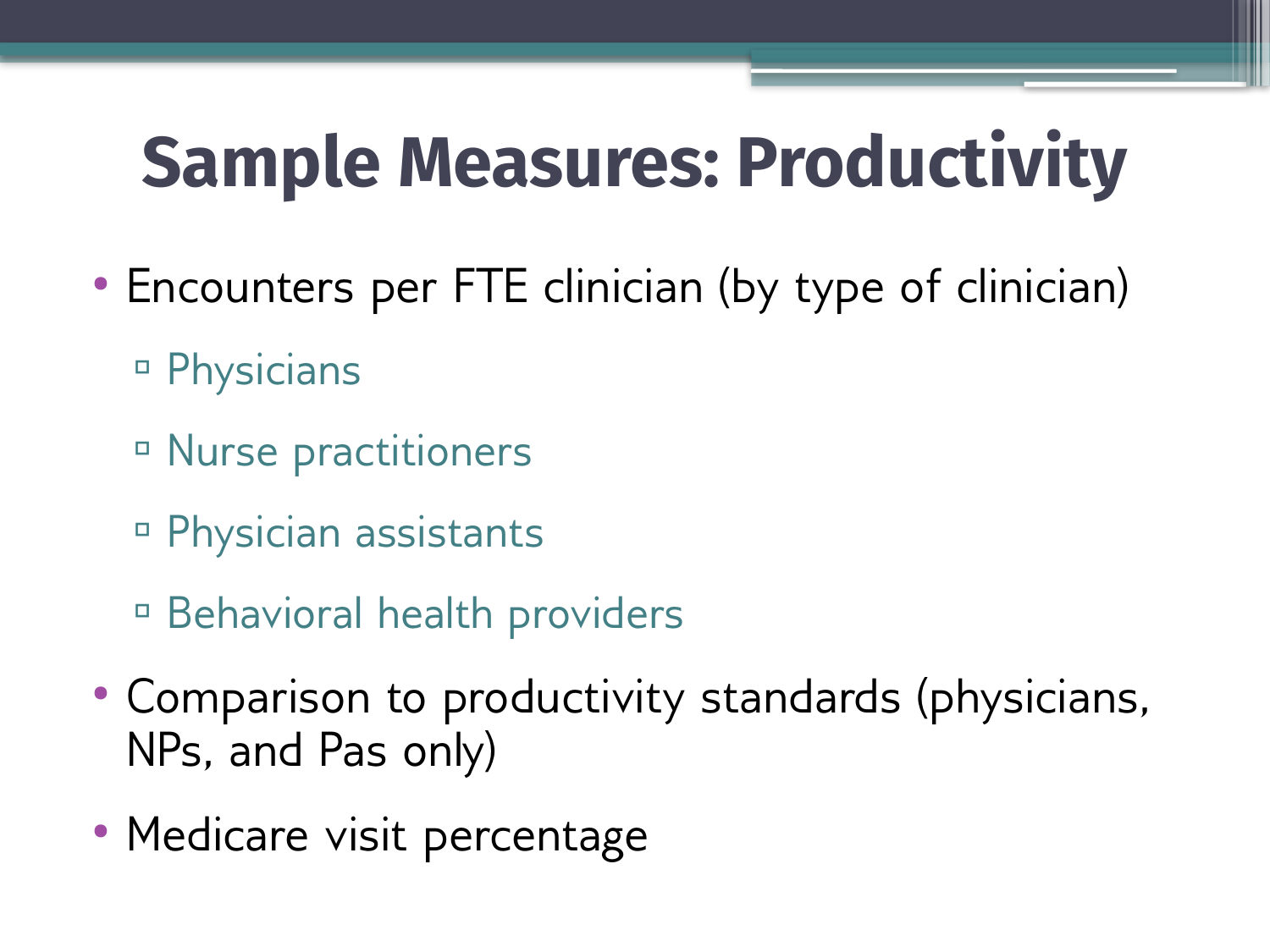

# Sample Measures: Productivity
Encounters per FTE clinician (by type of clinician)
Physicians
Nurse practitioners
Physician assistants
Behavioral health providers
Comparison to productivity standards (physicians, NPs, and Pas only)
Medicare visit percentage